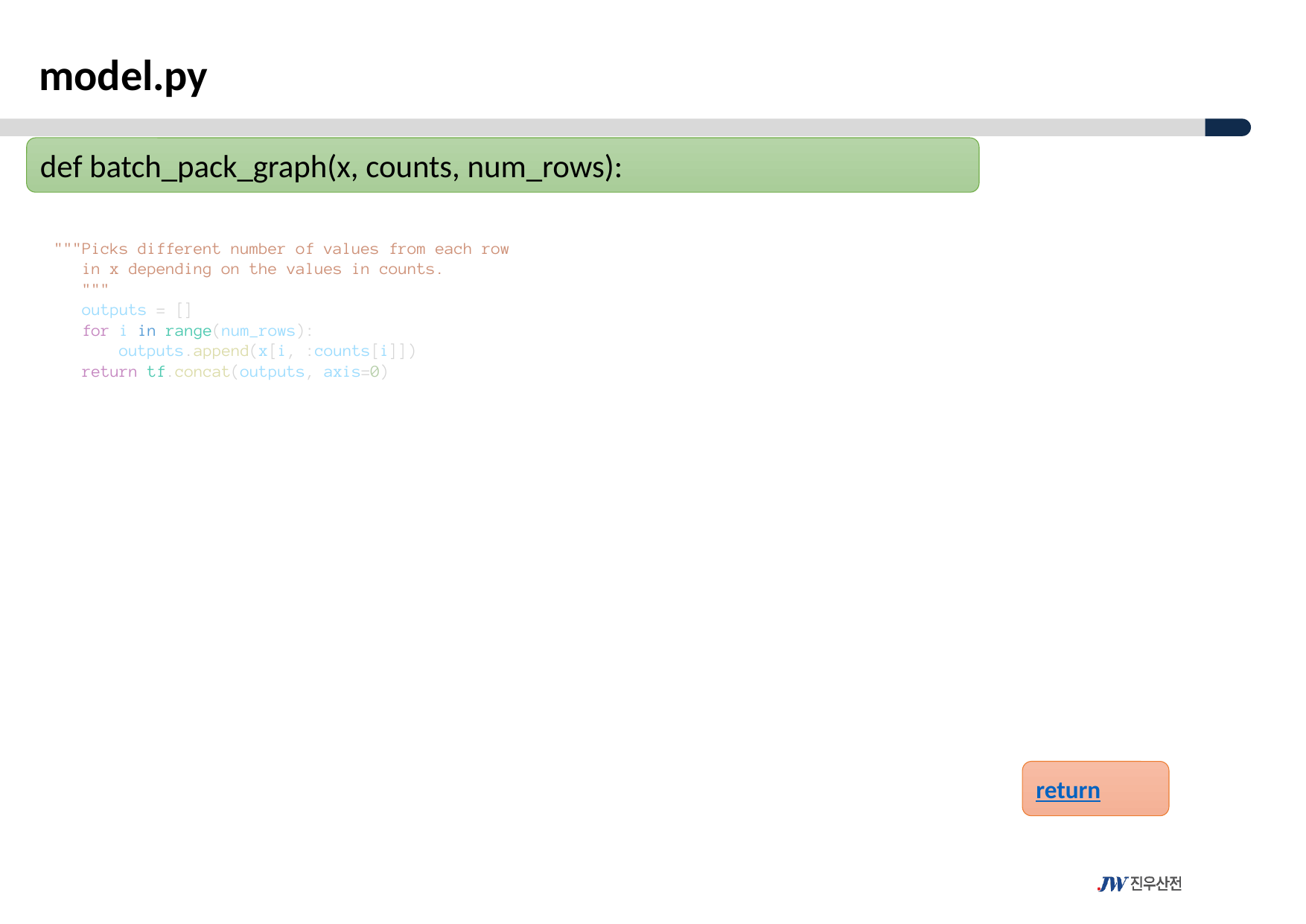

model.py
def batch_pack_graph(x, counts, num_rows):
 """Picks different number of values from each row
    in x depending on the values in counts.
    """
    outputs = []
    for i in range(num_rows):
        outputs.append(x[i, :counts[i]])
    return tf.concat(outputs, axis=0)
return